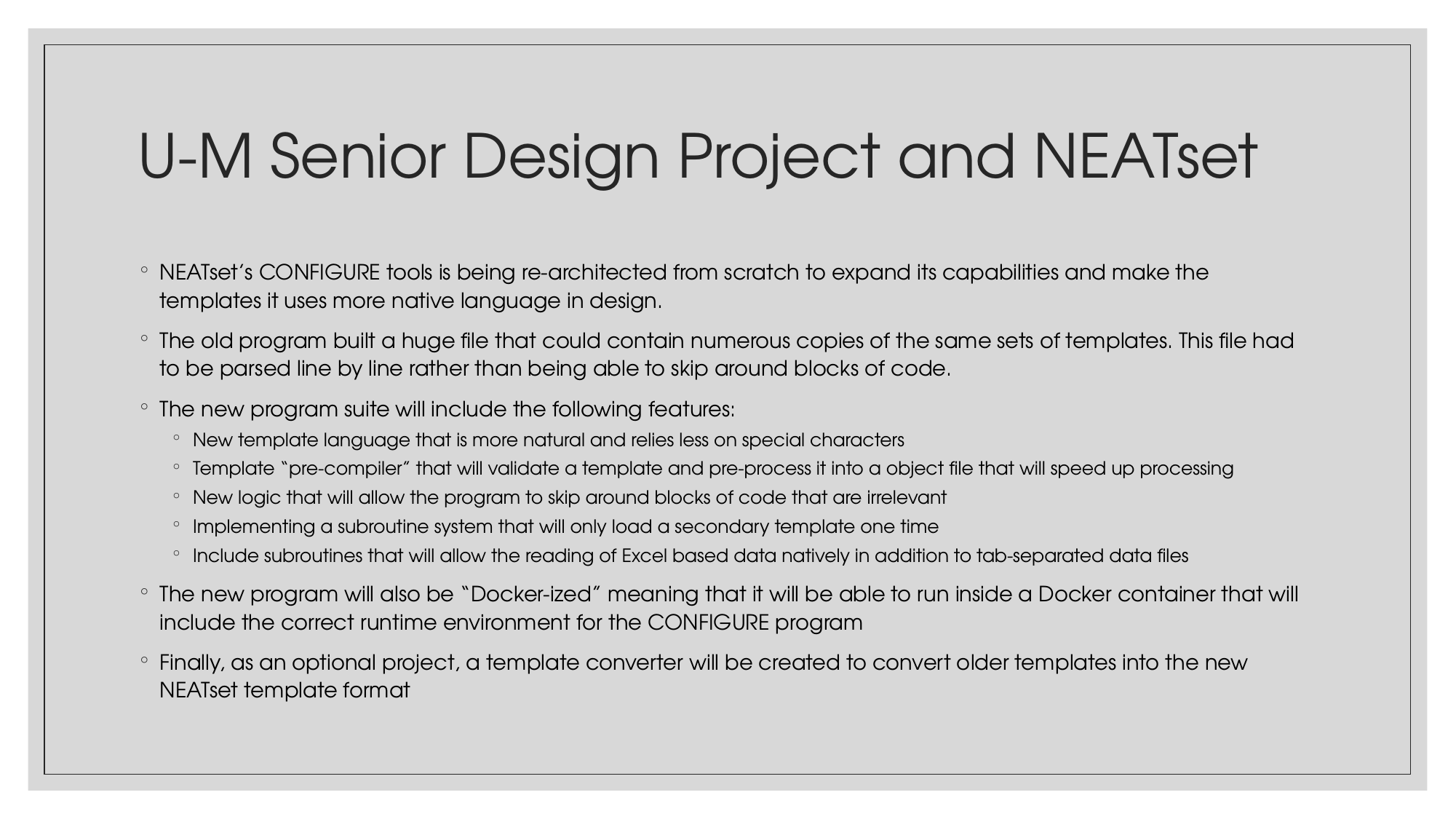

# U-M Senior Design Project and NEATset
NEATset’s CONFIGURE tools is being re-architected from scratch to expand its capabilities and make the templates it uses more native language in design.
The old program built a huge file that could contain numerous copies of the same sets of templates. This file had to be parsed line by line rather than being able to skip around blocks of code.
The new program suite will include the following features:
New template language that is more natural and relies less on special characters
Template “pre-compiler” that will validate a template and pre-process it into a object file that will speed up processing
New logic that will allow the program to skip around blocks of code that are irrelevant
Implementing a subroutine system that will only load a secondary template one time
Include subroutines that will allow the reading of Excel based data natively in addition to tab-separated data files
The new program will also be “Docker-ized” meaning that it will be able to run inside a Docker container that will include the correct runtime environment for the CONFIGURE program
Finally, as an optional project, a template converter will be created to convert older templates into the new NEATset template format